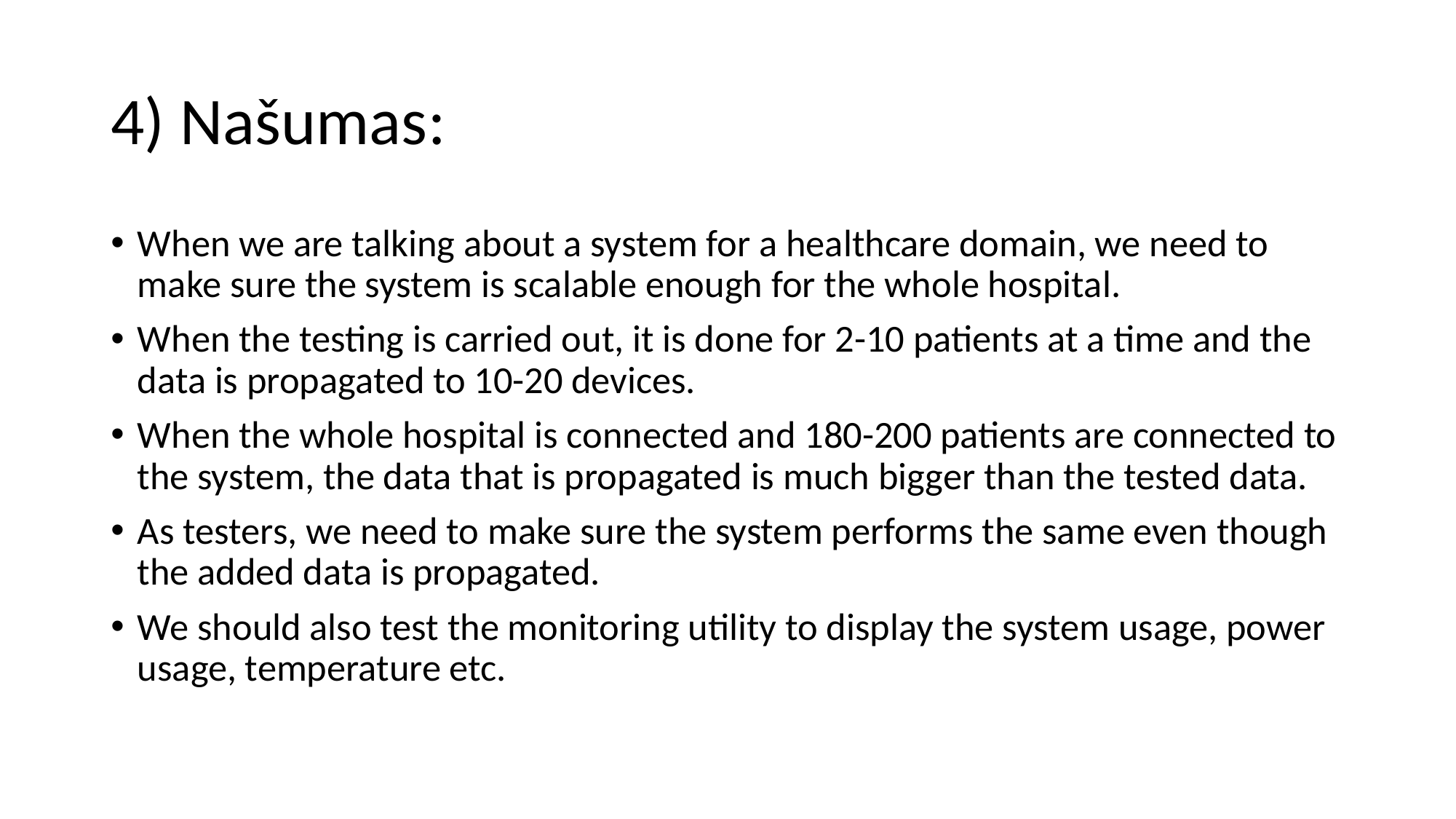

# 4) Našumas:
When we are talking about a system for a healthcare domain, we need to make sure the system is scalable enough for the whole hospital.
When the testing is carried out, it is done for 2-10 patients at a time and the data is propagated to 10-20 devices.
When the whole hospital is connected and 180-200 patients are connected to the system, the data that is propagated is much bigger than the tested data.
As testers, we need to make sure the system performs the same even though the added data is propagated.
We should also test the monitoring utility to display the system usage, power usage, temperature etc.